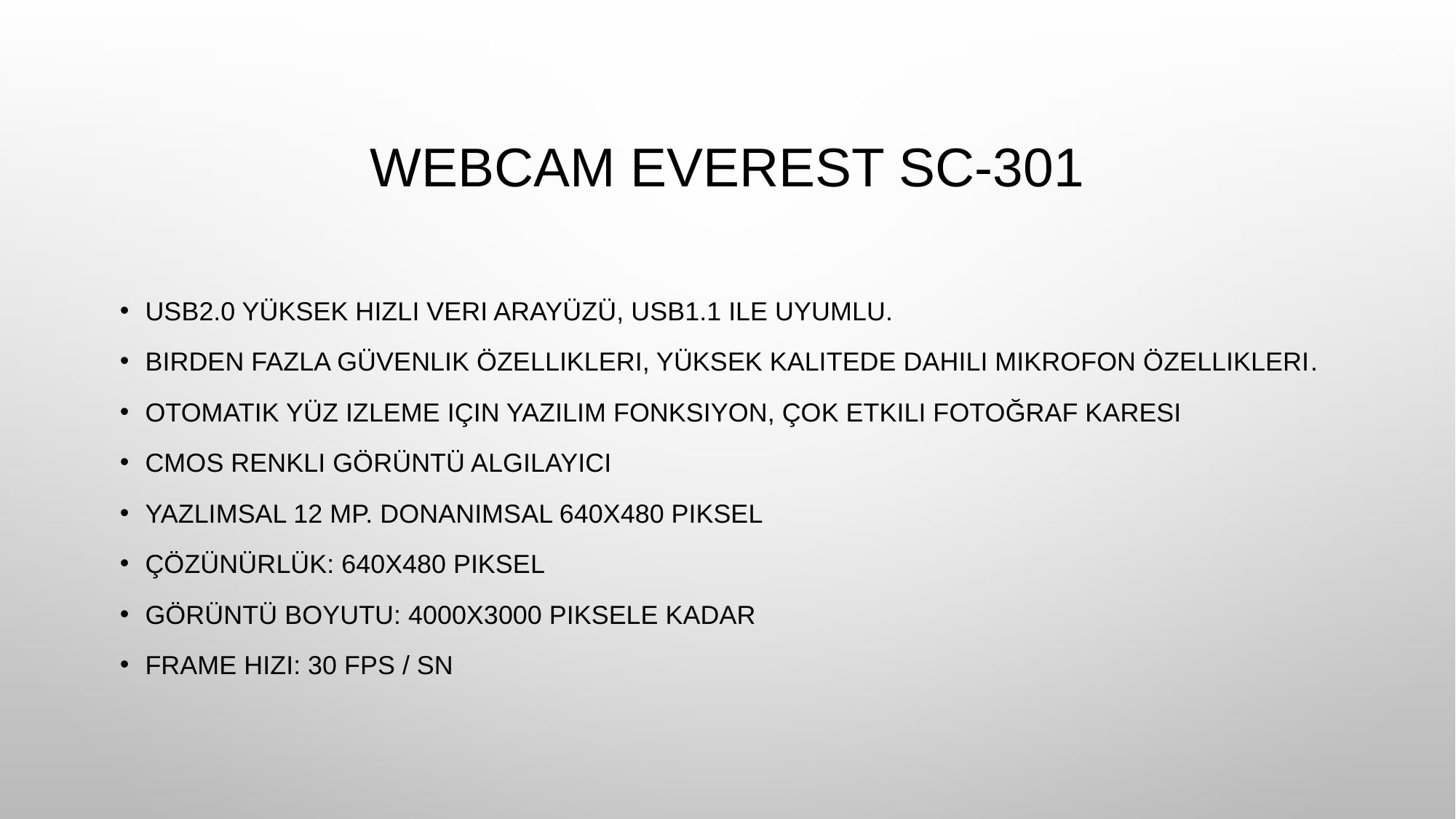

# WEBCAM EVEREST SC-301
USB2.0 yüksek hızlı veri arayüzü, USB1.1 ile uyumlu.
Birden fazla güvenlik özellikleri, yüksek kalitede dahili mikrofon özellikleri.
Otomatik yüz izleme için yazılım fonksiyon, çok etkili fotoğraf karesi
CMOS Renkli Görüntü Algılayıcı
Yazlımsal 12 Mp. Donanımsal 640x480 piksel
Çözünürlük: 640x480 piksel
Görüntü Boyutu: 4000x3000 piksele kadar
Frame Hızı: 30 FPS / sn